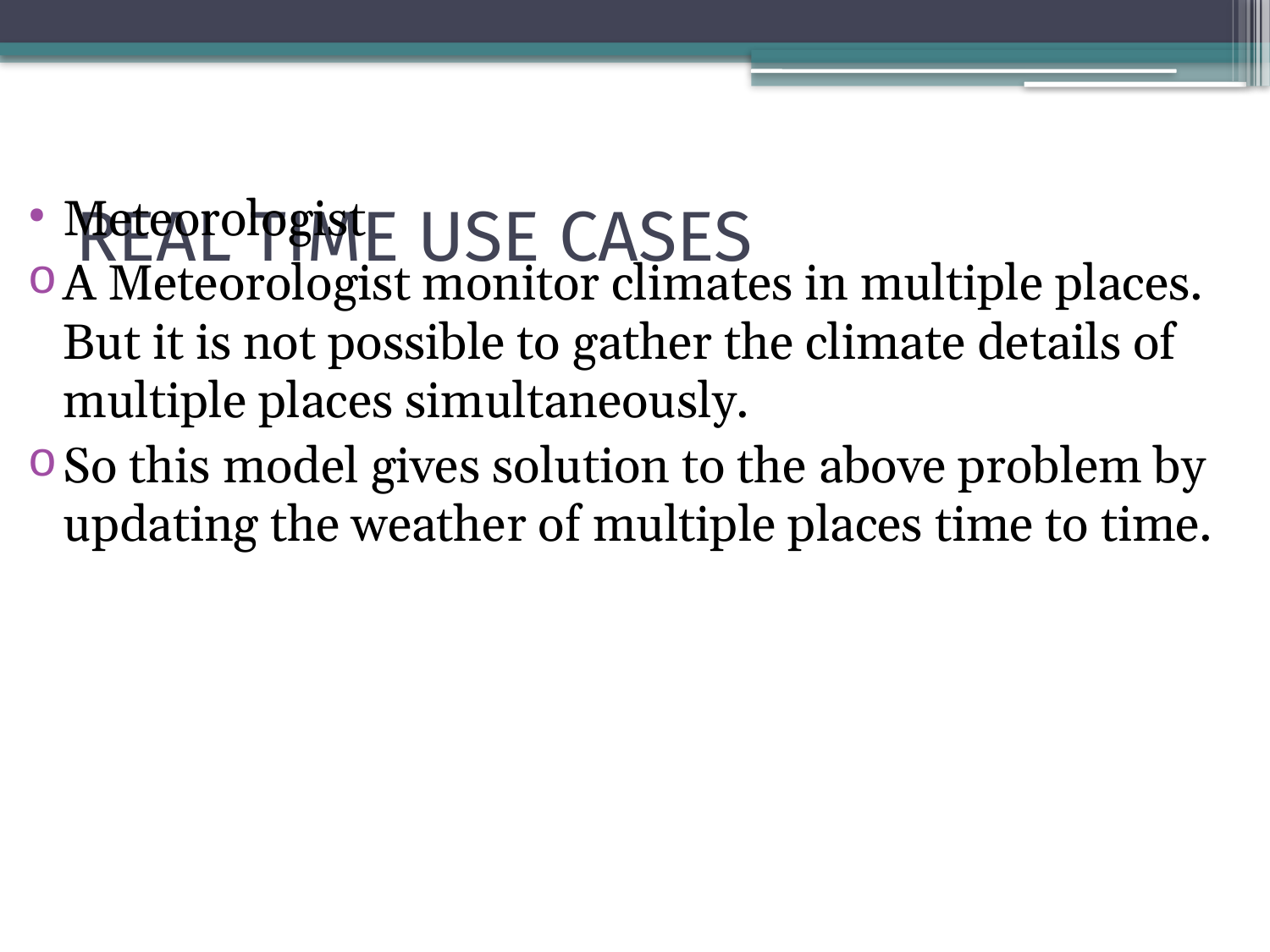

# REAL TIME USE CASES
Meteorologist
A Meteorologist monitor climates in multiple places. But it is not possible to gather the climate details of multiple places simultaneously.
So this model gives solution to the above problem by updating the weather of multiple places time to time.